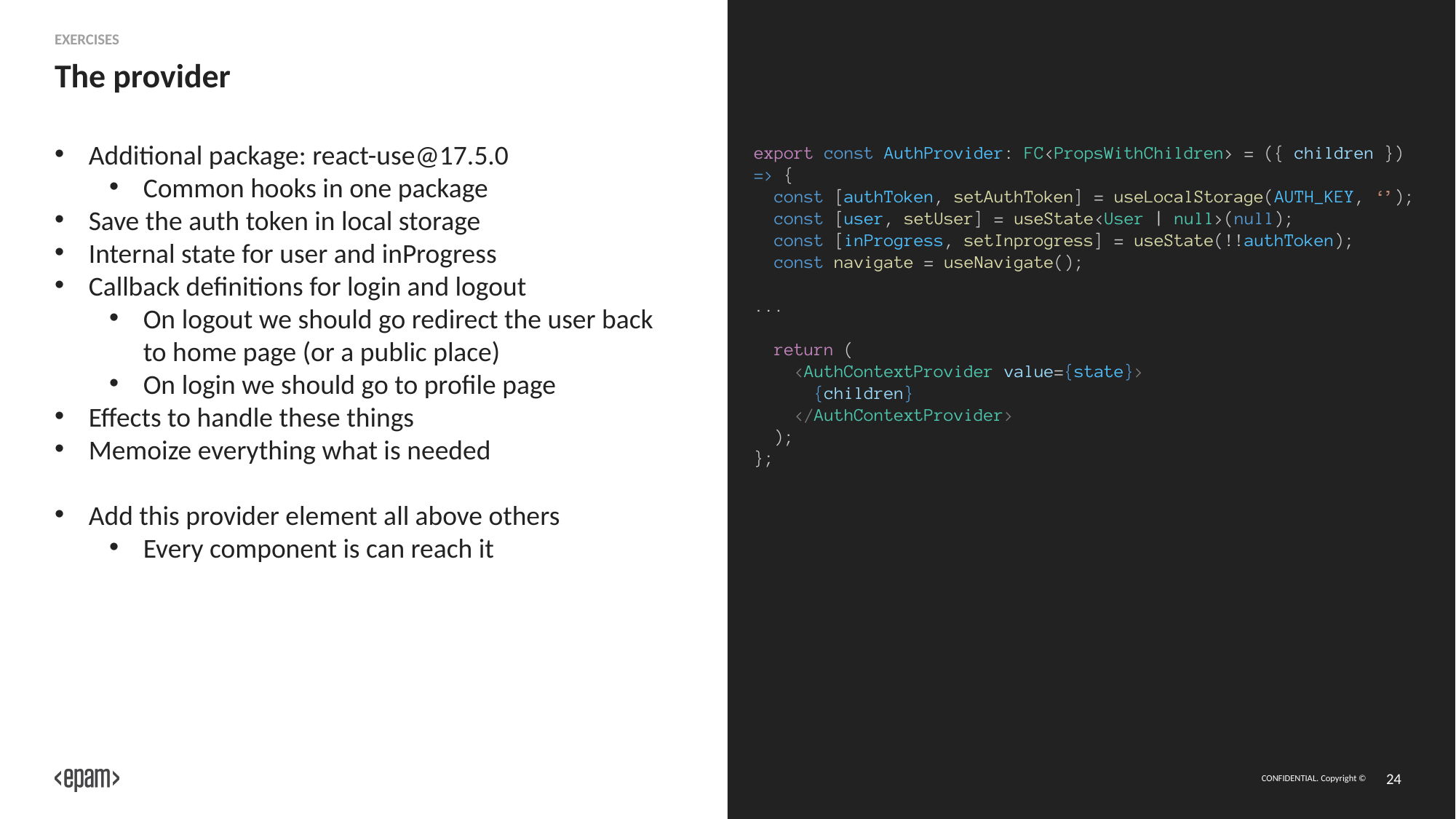

Exercises
# The provider
export const AuthProvider: FC<PropsWithChildren> = ({ children }) => {
  const [authToken, setAuthToken] = useLocalStorage(AUTH_KEY, ‘’);
  const [user, setUser] = useState<User | null>(null);
  const [inProgress, setInprogress] = useState(!!authToken);
  const navigate = useNavigate();

...

  return (
    <AuthContextProvider value={state}>
      {children}
    </AuthContextProvider>
  );
};
Additional package: react-use@17.5.0
Common hooks in one package
Save the auth token in local storage
Internal state for user and inProgress
Callback definitions for login and logout
On logout we should go redirect the user back to home page (or a public place)
On login we should go to profile page
Effects to handle these things
Memoize everything what is needed

Add this provider element all above others
Every component is can reach it